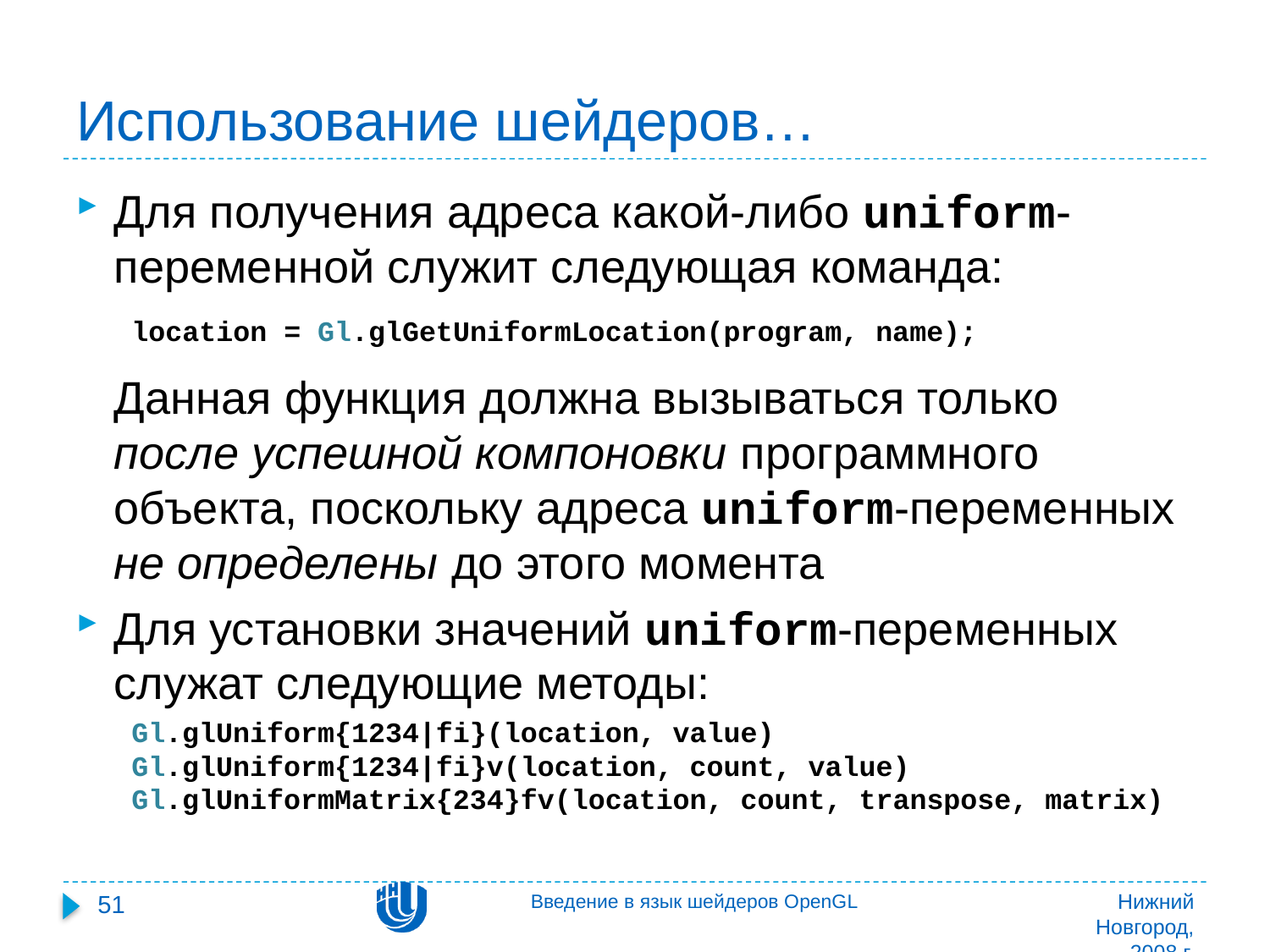

# Использование шейдеров…
Для получения адреса какой-либо uniform-переменной служит следующая команда:

	Данная функция должна вызываться только после успешной компоновки программного объекта, поскольку адреса uniform-переменных не определены до этого момента
Для установки значений uniform-переменных служат следующие методы:

location = Gl.glGetUniformLocation(program, name);
Gl.glUniform{1234|fi}(location, value)
Gl.glUniform{1234|fi}v(location, count, value)
Gl.glUniformMatrix{234}fv(location, count, transpose, matrix)
51
Введение в язык шейдеров OpenGL
Нижний Новгород, 2008 г.